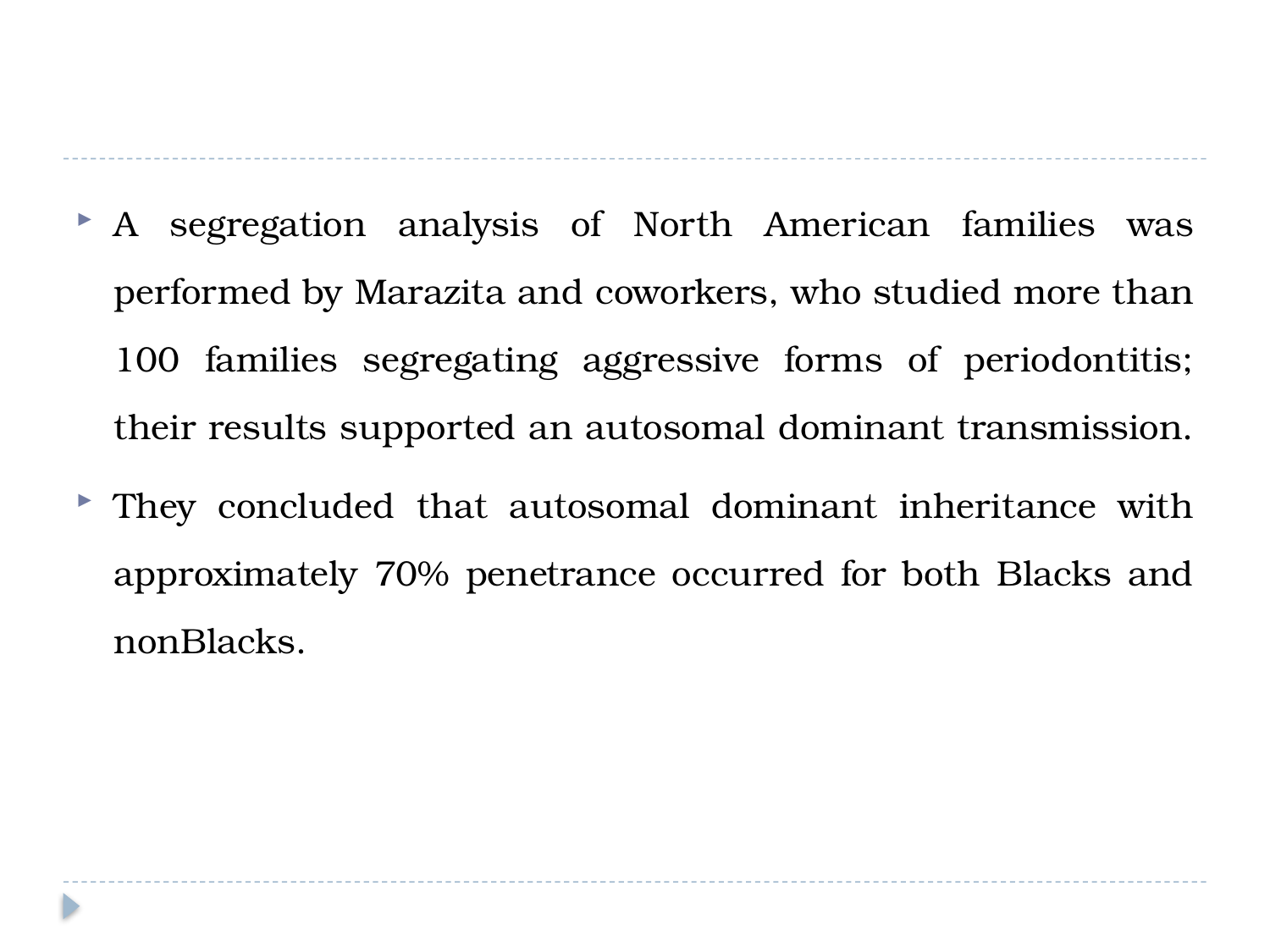

#
A segregation analysis of North American families was performed by Marazita and coworkers, who studied more than 100 families segregating aggressive forms of periodontitis; their results supported an autosomal dominant transmission.
They concluded that autosomal dominant inheritance with approximately 70% penetrance occurred for both Blacks and nonBlacks.